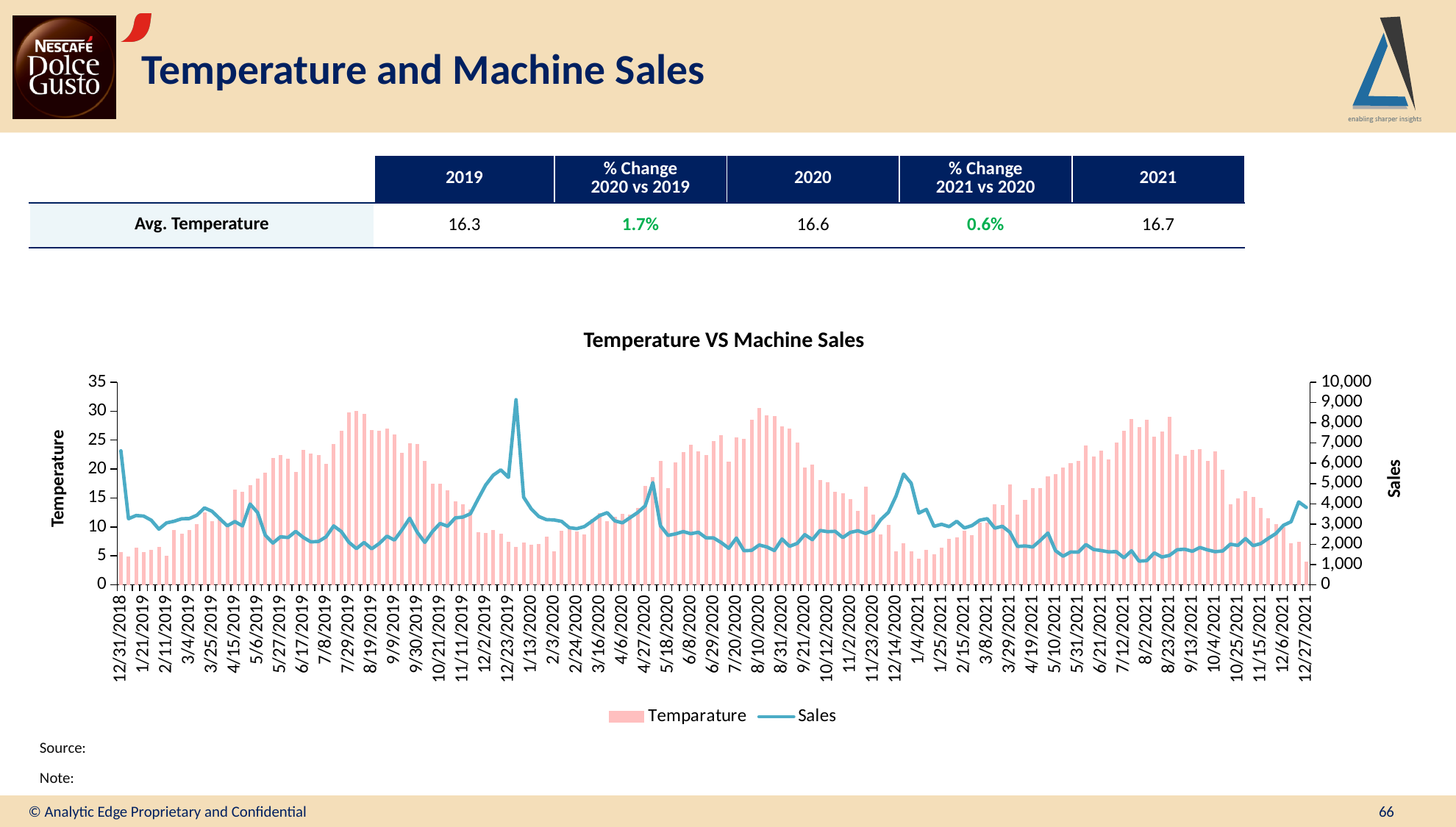

# Temperature and Machine Sales
|  | 2019 | % Change 2020 vs 2019 | 2020 | % Change 2021 vs 2020 | 2021 |
| --- | --- | --- | --- | --- | --- |
| Avg. Temperature | 16.3 | 1.7% | 16.6 | 0.6% | 16.7 |
Temperature VS Machine Sales

### Chart

| Category | Temparature | Sales |
|---|---|---|
| 43465 | 5.59 | 6615.4086 |
| 43472 | 4.81 | 3263.3362 |
| 43479 | 6.29 | 3421.3026 |
| 43486 | 5.54 | 3393.0688 |
| 43493 | 5.91 | 3188.2904 |
| 43500 | 6.51 | 2747.8924 |
| 43507 | 5.01 | 3057.8366 |
| 43514 | 9.46 | 3139.7464 |
| 43521 | 8.77 | 3260.9104 |
| 43528 | 9.39 | 3272.5954 |
| 43535 | 10.36 | 3435.9016 |
| 43542 | 12.44 | 3799.297 |
| 43549 | 10.93 | 3630.0434 |
| 43556 | 11.64 | 3265.643 |
| 43563 | 10.3 | 2913.1082 |
| 43570 | 16.33 | 3123.5474 |
| 43577 | 15.96 | 2910.5718 |
| 43584 | 17.16 | 3988.79 |
| 43591 | 18.33 | 3560.835 |
| 43598 | 19.3 | 2444.987 |
| 43605 | 21.9 | 2062.434 |
| 43612 | 22.34 | 2370.225 |
| 43619 | 21.67 | 2333.401 |
| 43626 | 19.46 | 2636.588 |
| 43633 | 23.26 | 2338.362 |
| 43640 | 22.67 | 2119.887 |
| 43647 | 22.31 | 2138.6092 |
| 43654 | 20.83 | 2368.2 |
| 43661 | 24.21 | 2907.0602 |
| 43668 | 26.6 | 2629.5998 |
| 43675 | 29.71 | 2099.4534000000003 |
| 43682 | 29.93 | 1787.50299108 |
| 43689 | 29.41 | 2088.552292192 |
| 43696 | 26.71 | 1776.610825512 |
| 43703 | 26.59 | 2039.980453259 |
| 43710 | 26.89 | 2400.120317727 |
| 43717 | 25.87 | 2209.07859331 |
| 43724 | 22.71 | 2719.660999245 |
| 43731 | 24.37 | 3286.140774452 |
| 43738 | 24.21 | 2595.600243329 |
| 43745 | 21.33 | 2091.156693892 |
| 43752 | 17.39 | 2628.4198 |
| 43759 | 17.39 | 3030.412 |
| 43766 | 16.3 | 2893.9314 |
| 43773 | 14.41 | 3303.762 |
| 43780 | 13.86 | 3343.6832 |
| 43787 | 12.93 | 3508.569 |
| 43794 | 9.01 | 4228.754 |
| 43801 | 8.86 | 4923.632 |
| 43808 | 9.37 | 5410.936 |
| 43815 | 8.8 | 5673.947 |
| 43822 | 7.31 | 5300.937 |
| 43829 | 6.47 | 9136.728 |
| 43836 | 7.3 | 4326.279 |
| 43843 | 6.86 | 3749.933 |
| 43850 | 6.94 | 3372.596 |
| 43857 | 8.24 | 3218.885 |
| 43864 | 5.74 | 3202.889 |
| 43871 | 9.29 | 3133.306 |
| 43878 | 9.7 | 2822.41 |
| 43885 | 9.11 | 2771.253 |
| 43892 | 8.66 | 2876.7788 |
| 43899 | 11.37 | 3143.154 |
| 43906 | 12.34 | 3419.825 |
| 43913 | 10.97 | 3562.843 |
| 43920 | 11.63 | 3158.502 |
| 43927 | 12.14 | 3059.786 |
| 43934 | 12.06 | 3314.3726 |
| 43941 | 13.21 | 3567.418 |
| 43948 | 17.06 | 3901.763 |
| 43955 | 18.49 | 5046.416 |
| 43962 | 21.33 | 2917.496 |
| 43969 | 16.69 | 2438.703 |
| 43976 | 21.04 | 2513.098 |
| 43983 | 22.91 | 2626.8848 |
| 43990 | 24.17 | 2521.5674 |
| 43997 | 22.94 | 2595.0816 |
| 44004 | 22.37 | 2317.5666 |
| 44011 | 24.71 | 2311.7272 |
| 44018 | 25.79 | 2084.3599999999997 |
| 44025 | 21.2 | 1803.554 |
| 44032 | 25.34 | 2308.638 |
| 44039 | 25.19 | 1681.477 |
| 44046 | 28.49 | 1698.958 |
| 44053 | 30.46 | 1965.9408 |
| 44060 | 29.26 | 1871.824 |
| 44067 | 29.09 | 1690.023 |
| 44074 | 27.31 | 2260.827 |
| 44081 | 26.89 | 1901.249 |
| 44088 | 24.57 | 2045.185 |
| 44095 | 20.19 | 2476.092 |
| 44102 | 20.77 | 2227.672 |
| 44109 | 18.0 | 2680.17 |
| 44116 | 17.69 | 2623.243 |
| 44123 | 15.96 | 2639.86 |
| 44130 | 15.69 | 2330.9784 |
| 44137 | 14.73 | 2588.2672 |
| 44144 | 12.76 | 2667.488 |
| 44151 | 16.9 | 2532.309 |
| 44158 | 12.01 | 2690.2 |
| 44165 | 8.63 | 3224.057 |
| 44172 | 10.24 | 3576.201 |
| 44179 | 5.69 | 4375.162 |
| 44186 | 7.07 | 5466.708 |
| 44193 | 5.77 | 5014.2962 |
| 44200 | 4.47 | 3542.346 |
| 44207 | 6.01 | 3725.3726 |
| 44214 | 5.26 | 2888.461 |
| 44221 | 6.37 | 2989.74 |
| 44228 | 7.87 | 2873.759 |
| 44235 | 8.1 | 3136.369 |
| 44242 | 9.27 | 2806.651 |
| 44249 | 8.56 | 2924.205 |
| 44256 | 10.73 | 3187.753 |
| 44263 | 10.63 | 3264.335 |
| 44270 | 13.87 | 2798.353 |
| 44277 | 13.7 | 2891.332 |
| 44284 | 17.31 | 2592.244 |
| 44291 | 12.13 | 1891.991 |
| 44298 | 14.56 | 1919.772 |
| 44305 | 16.6 | 1866.537 |
| 44312 | 16.6 | 2192.362 |
| 44319 | 18.74 | 2553.452 |
| 44326 | 19.1 | 1684.551 |
| 44333 | 20.16 | 1411.503 |
| 44340 | 21.0 | 1621.705 |
| 44347 | 21.37 | 1611.71 |
| 44354 | 24.01 | 1987.695 |
| 44361 | 22.04 | 1744.856 |
| 44368 | 23.14 | 1691.428 |
| 44375 | 21.61 | 1624.443 |
| 44382 | 24.5 | 1637.344 |
| 44389 | 26.6 | 1335.98 |
| 44396 | 28.6 | 1677.19 |
| 44403 | 27.13 | 1167.489 |
| 44410 | 28.44 | 1192.852 |
| 44417 | 25.49 | 1576.246 |
| 44424 | 26.43 | 1370.89 |
| 44431 | 28.94 | 1452.777 |
| 44438 | 22.5 | 1730.521 |
| 44445 | 22.19 | 1757.879 |
| 44452 | 23.3 | 1653.616 |
| 44459 | 23.43 | 1843.579 |
| 44466 | 21.33 | 1722.271 |
| 44473 | 22.94 | 1635.102 |
| 44480 | 19.77 | 1671.557 |
| 44487 | 13.83 | 2003.839 |
| 44494 | 14.93 | 1944.034 |
| 44501 | 16.14 | 2283.081 |
| 44508 | 15.07 | 1933.105 |
| 44515 | 13.26 | 2034.352 |
| 44522 | 11.46 | 2289.683 |
| 44529 | 10.41 | 2529.653 |
| 44536 | 9.96 | 2940.13 |
| 44543 | 7.06 | 3116.319 |
| 44550 | 7.36 | 4092.019 |
| 44557 | 3.9 | 3817.881 |
Temperature
Sales
Source:
Note:
© Analytic Edge Proprietary and Confidential
66